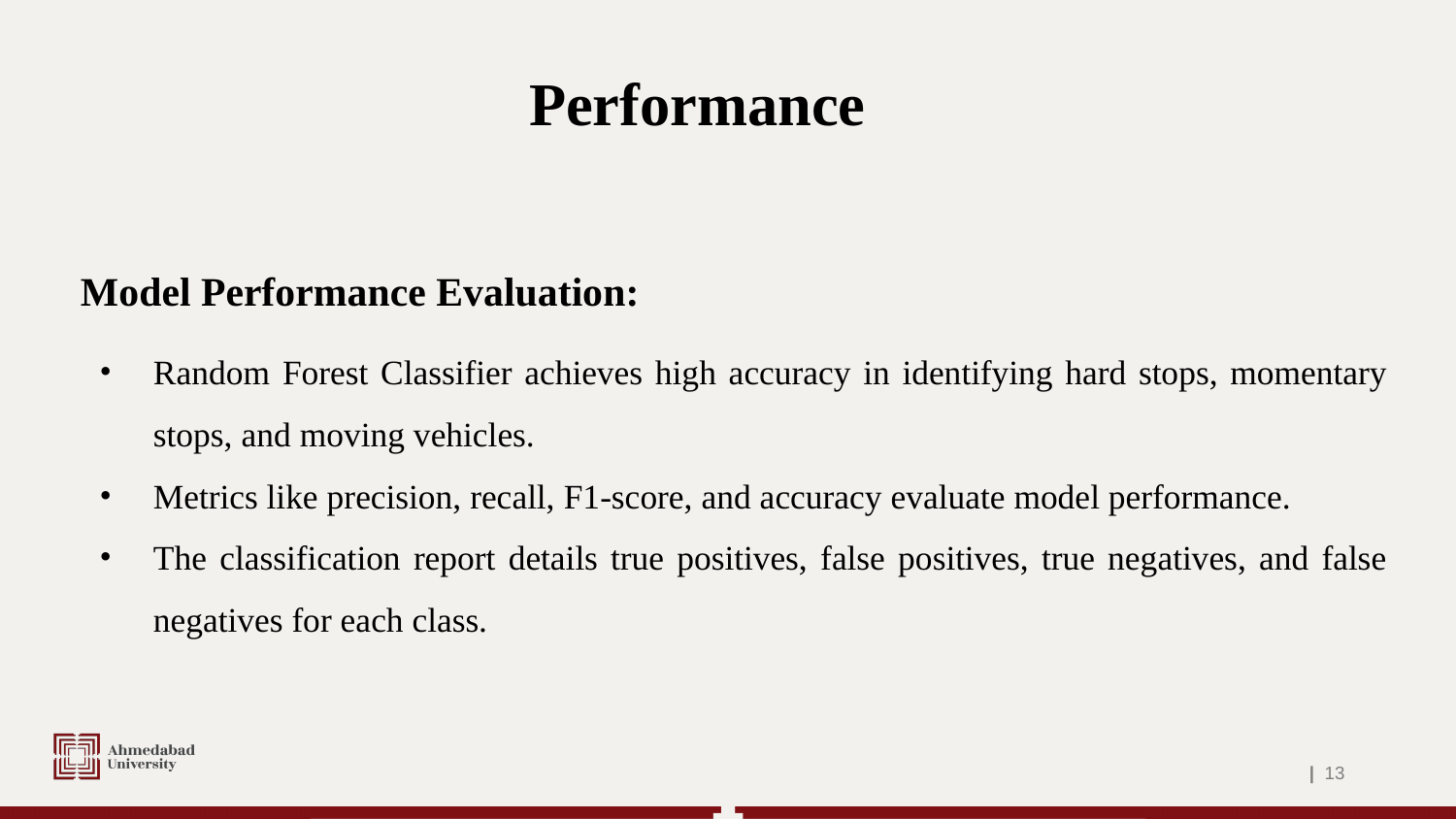

# Performance
Model Performance Evaluation:
Random Forest Classifier achieves high accuracy in identifying hard stops, momentary stops, and moving vehicles.
Metrics like precision, recall, F1-score, and accuracy evaluate model performance.
The classification report details true positives, false positives, true negatives, and false negatives for each class.

|  13